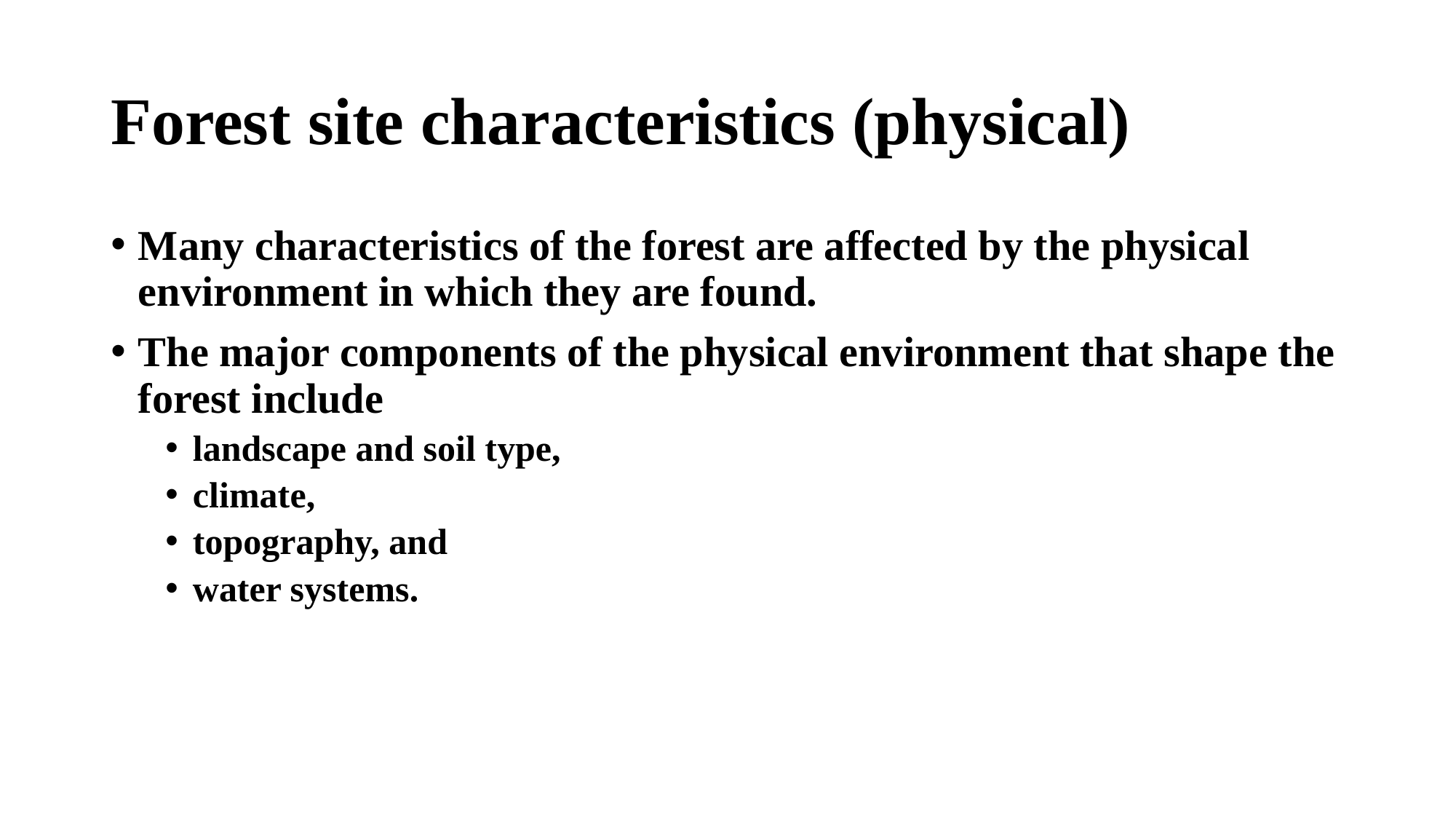

# Forest site characteristics (physical)
Many characteristics of the forest are affected by the physical environment in which they are found.
The major components of the physical environment that shape the forest include
landscape and soil type,
climate,
topography, and
water systems.